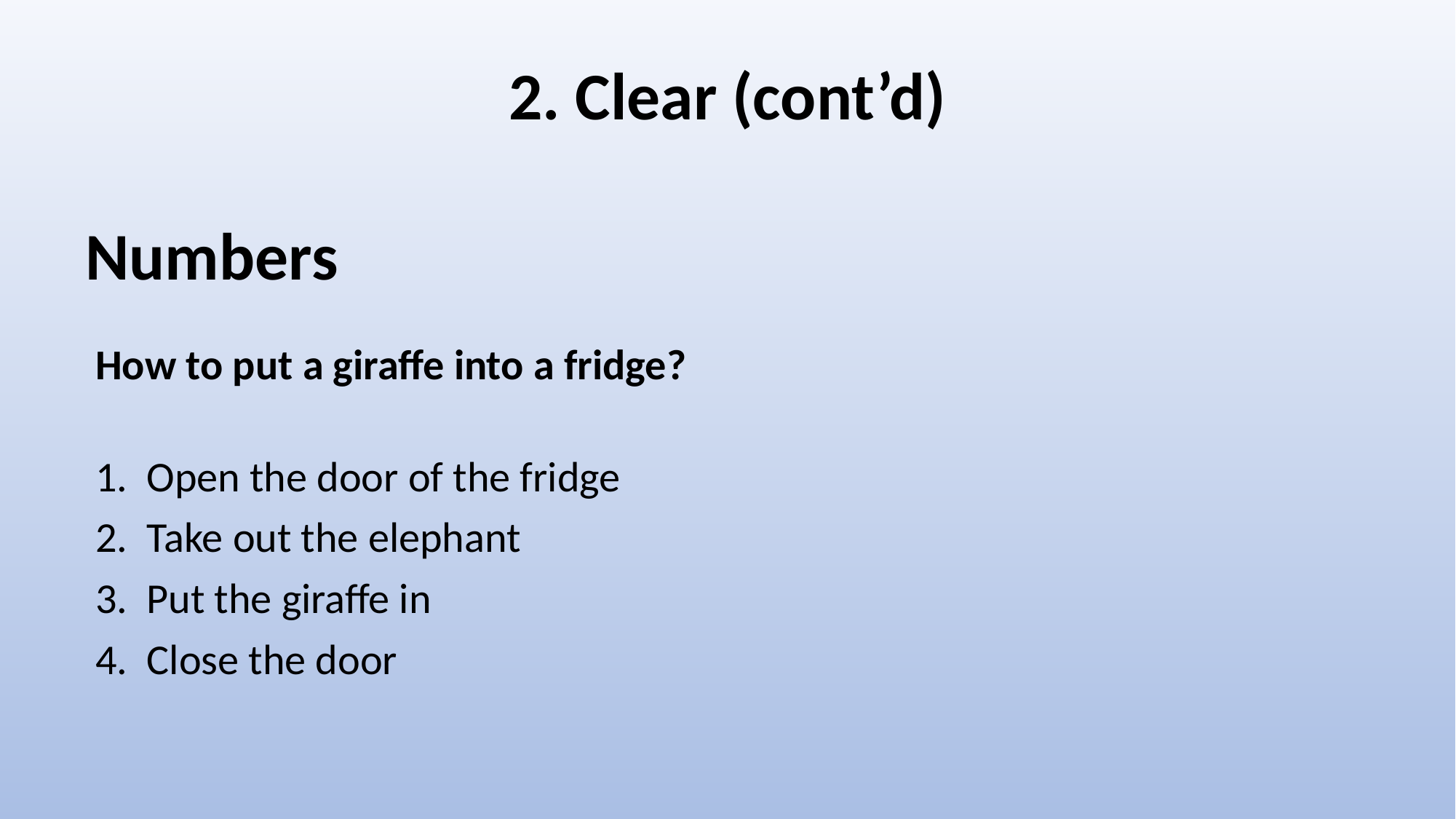

2. Clear (cont’d)
# Numbers
How to put a giraffe into a fridge?
1.  Open the door of the fridge
2.  Take out the elephant
3.  Put the giraffe in
4.  Close the door